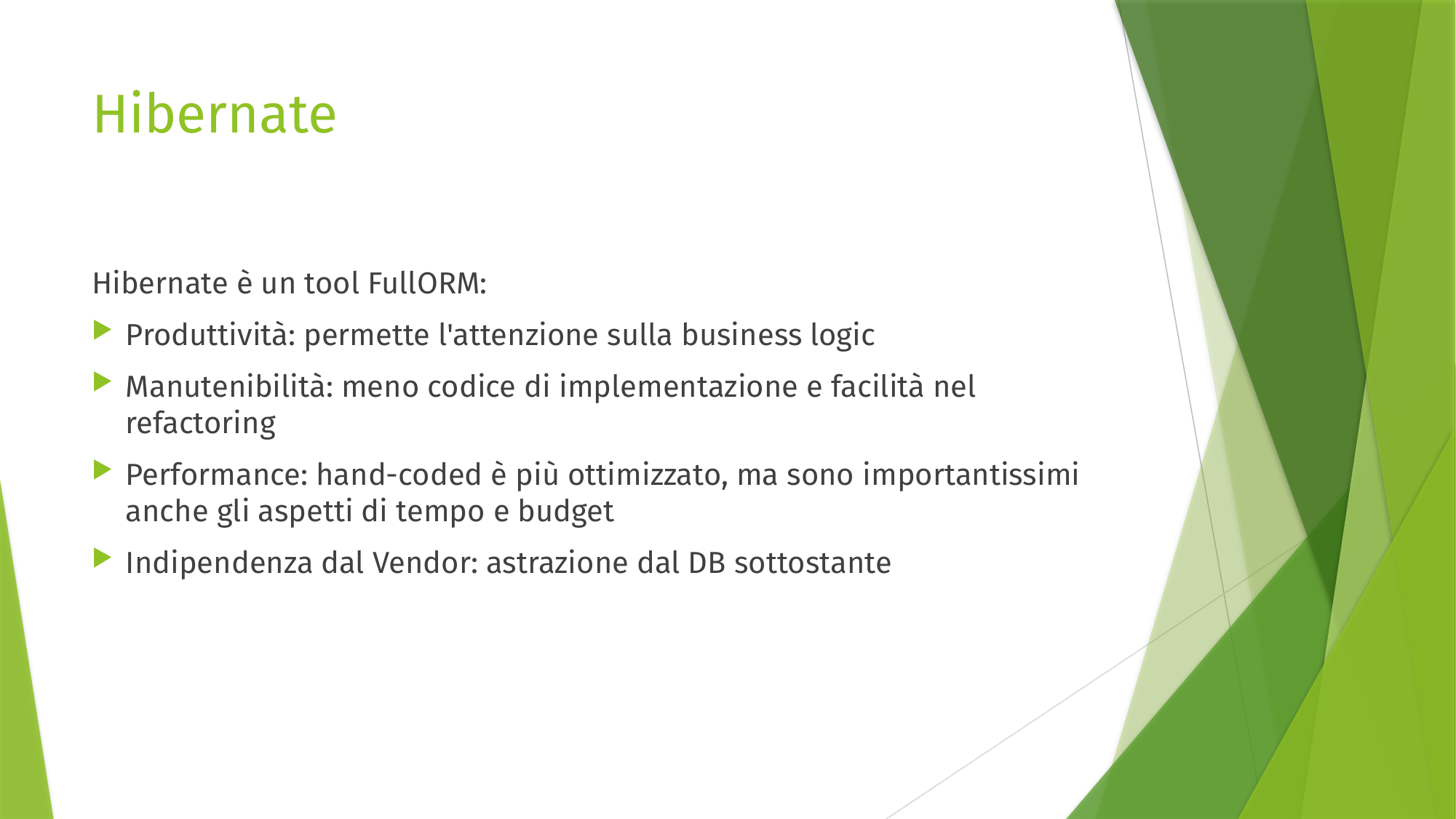

# Hibernate
Hibernate è un tool FullORM:
Produttività: permette l'attenzione sulla business logic
Manutenibilità: meno codice di implementazione e facilità nel refactoring
Performance: hand-coded è più ottimizzato, ma sono importantissimi anche gli aspetti di tempo e budget
Indipendenza dal Vendor: astrazione dal DB sottostante